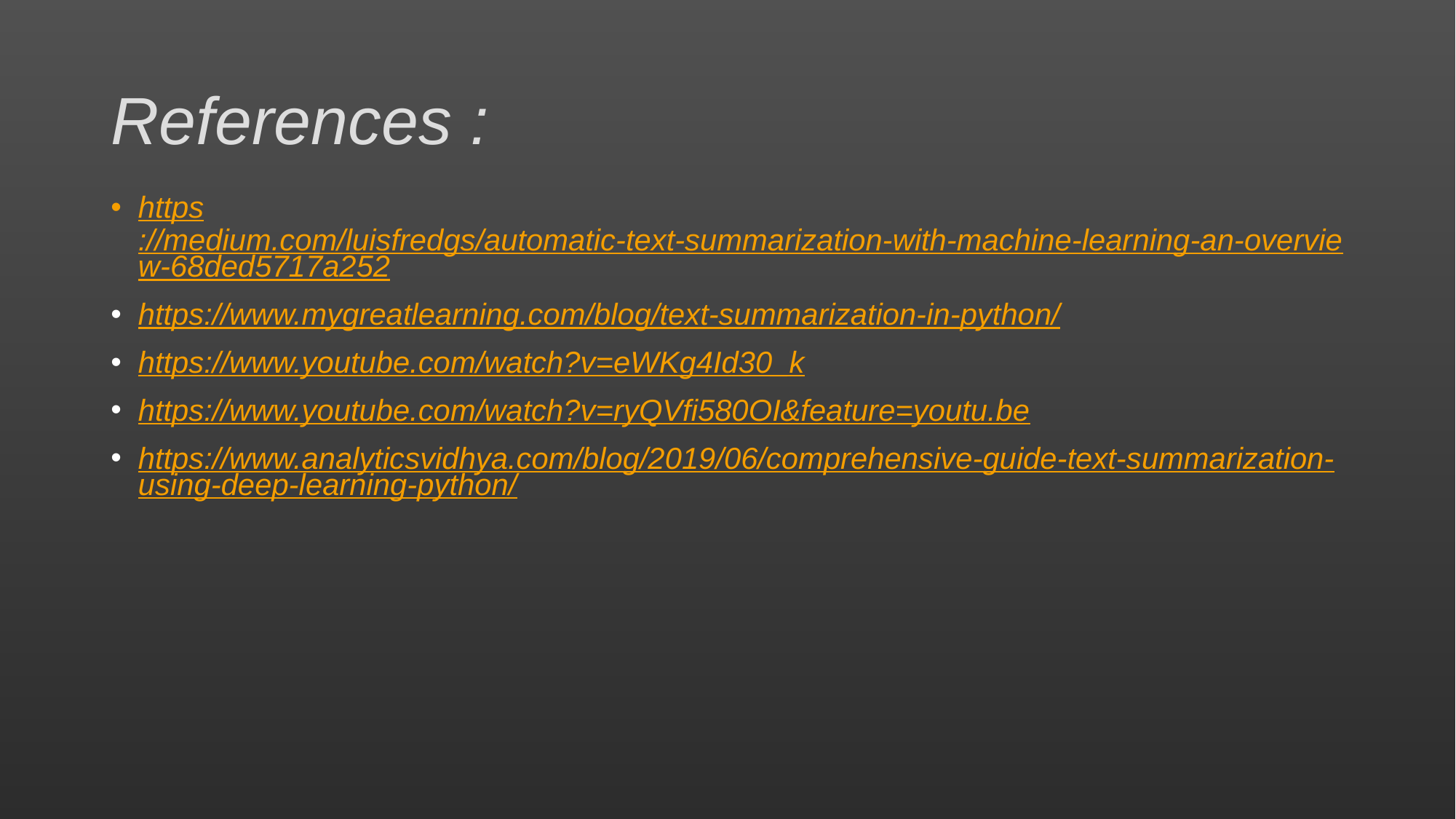

# References :
https://medium.com/luisfredgs/automatic-text-summarization-with-machine-learning-an-overview-68ded5717a252
https://www.mygreatlearning.com/blog/text-summarization-in-python/
https://www.youtube.com/watch?v=eWKg4Id30_k
https://www.youtube.com/watch?v=ryQVfi580OI&feature=youtu.be
https://www.analyticsvidhya.com/blog/2019/06/comprehensive-guide-text-summarization-using-deep-learning-python/